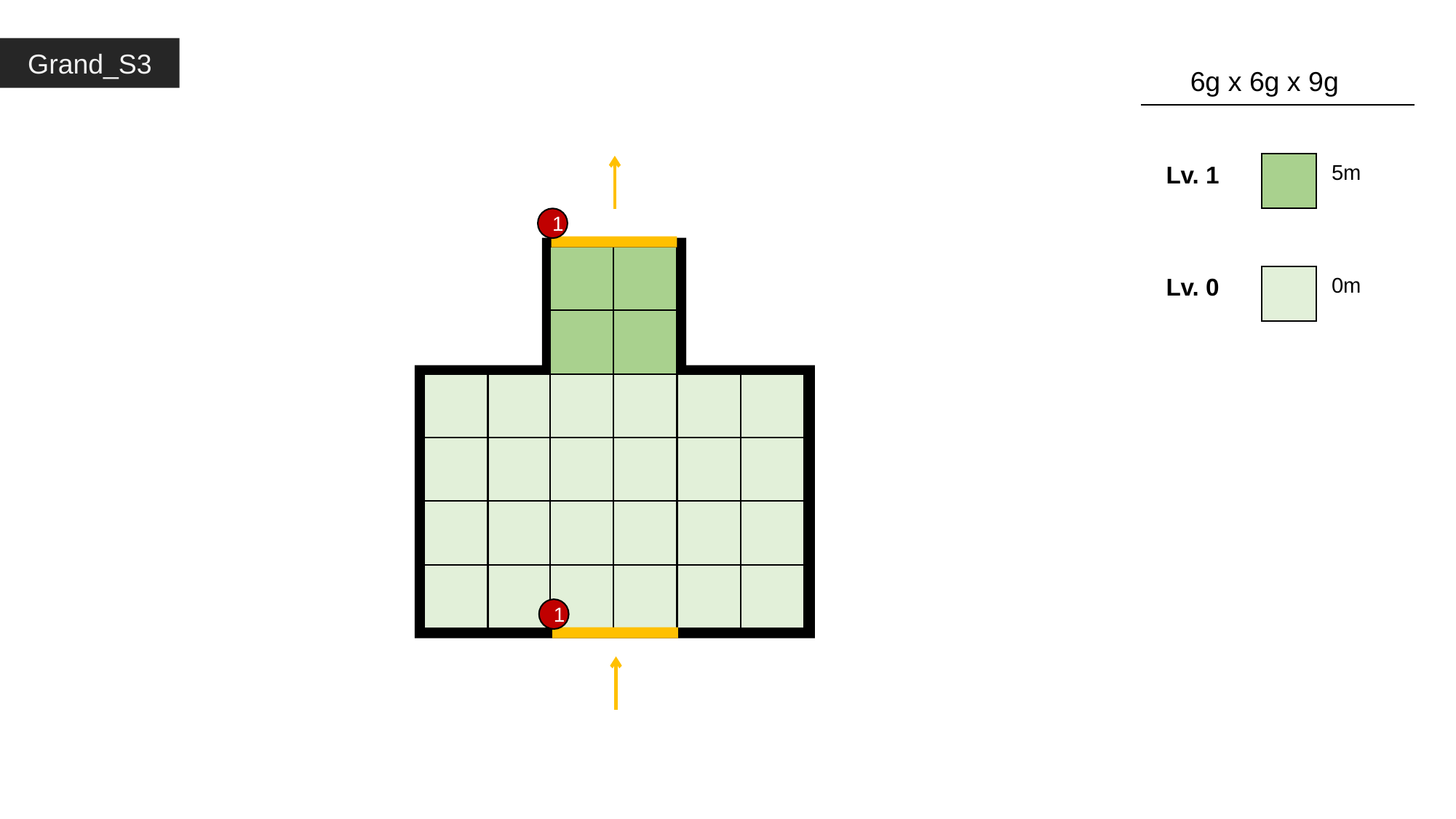

Grand_S3
6g x 6g x 9g

Lv. 1
5m
1

Lv. 0
0m

1